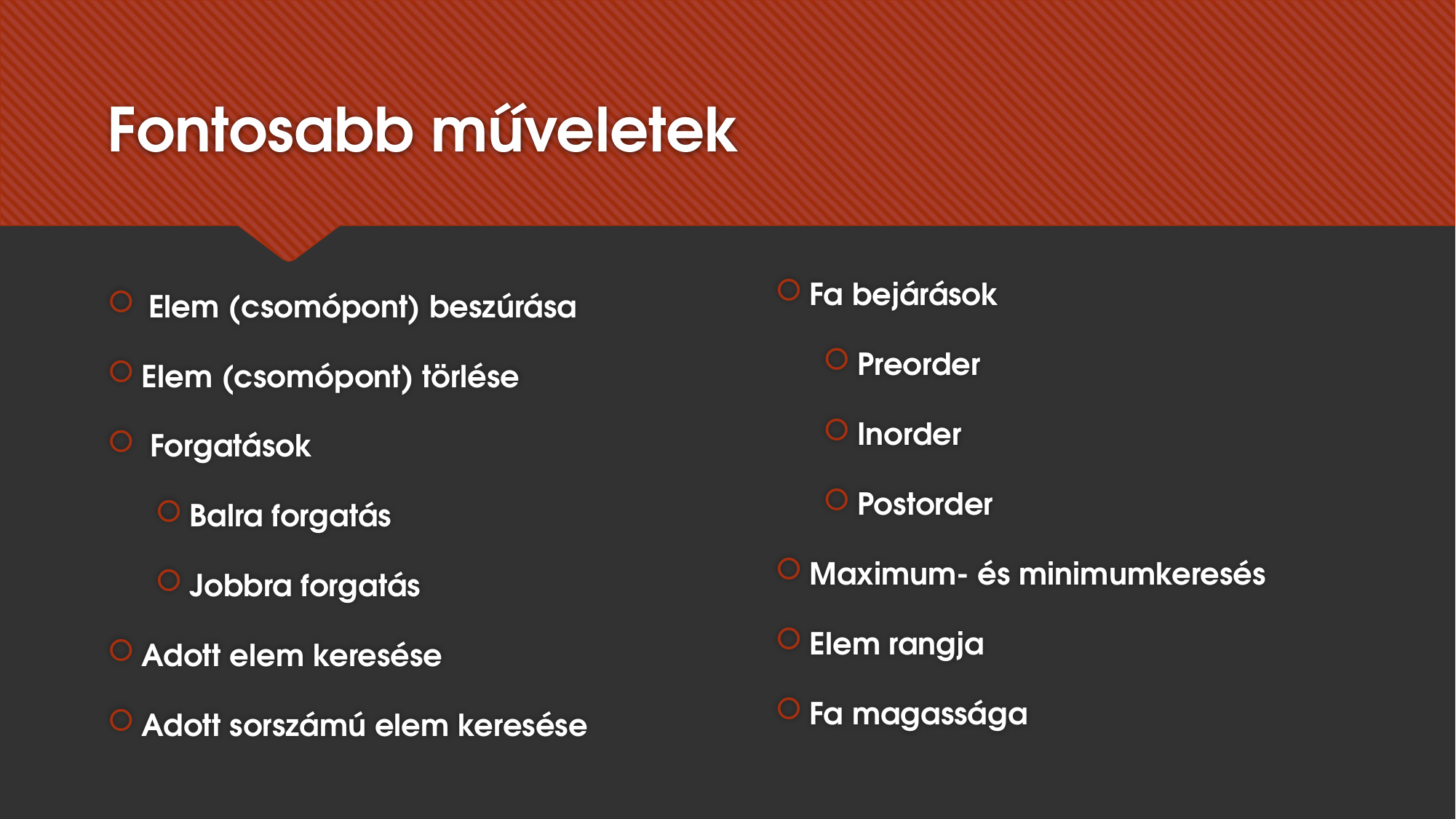

# Fontosabb műveletek
Elem (csomópont) beszúrása
Elem (csomópont) törlése
 Forgatások
Balra forgatás
Jobbra forgatás
Adott elem keresése
Adott sorszámú elem keresése
Fa bejárások
Preorder
Inorder
Postorder
Maximum- és minimumkeresés
Elem rangja
Fa magassága